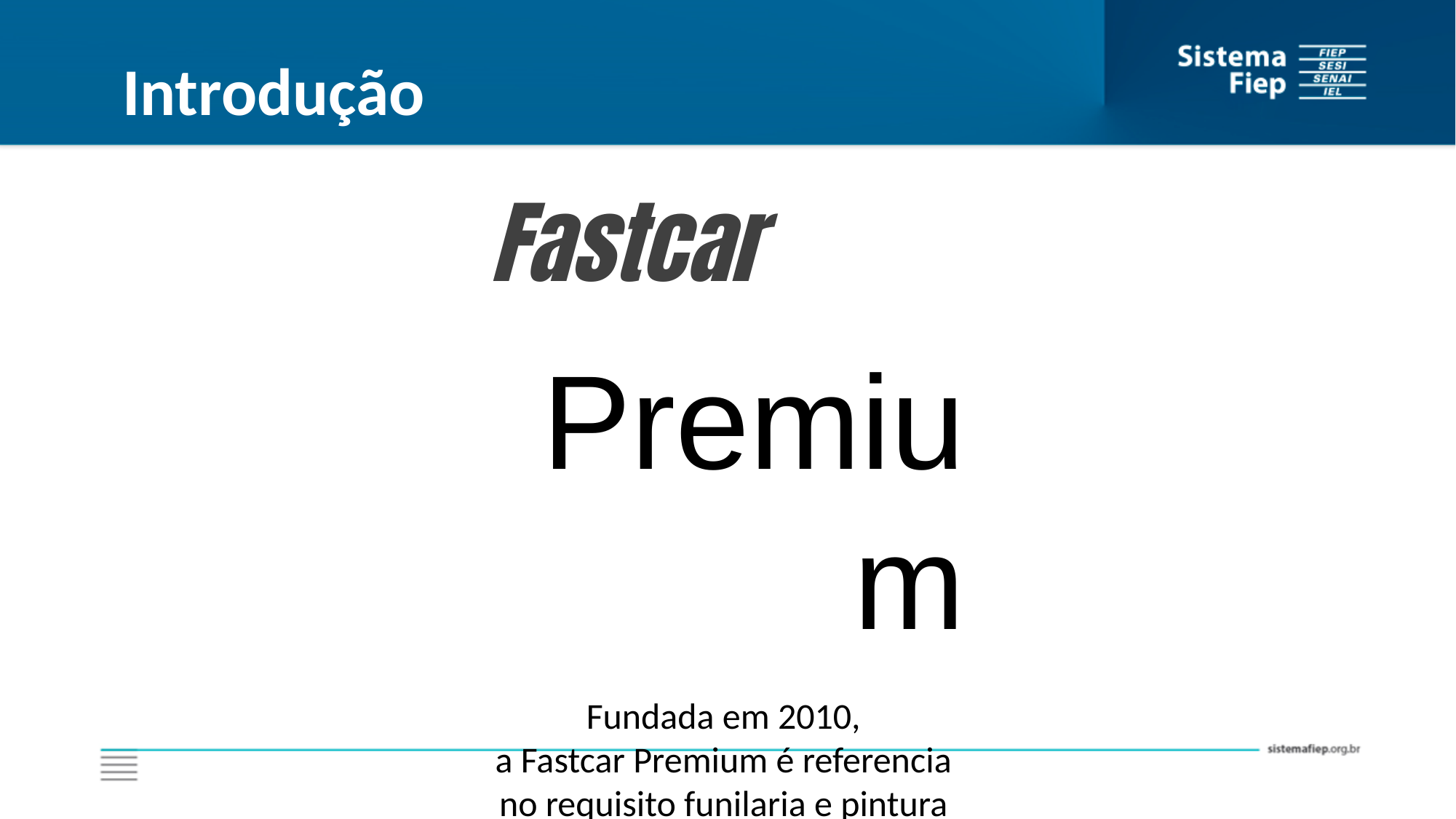

Introdução
Fastcar
      Premium

Fundada em 2010,
a Fastcar Premium é referencia
no requisito funilaria e pintura
na cidade de Londrina – PR.